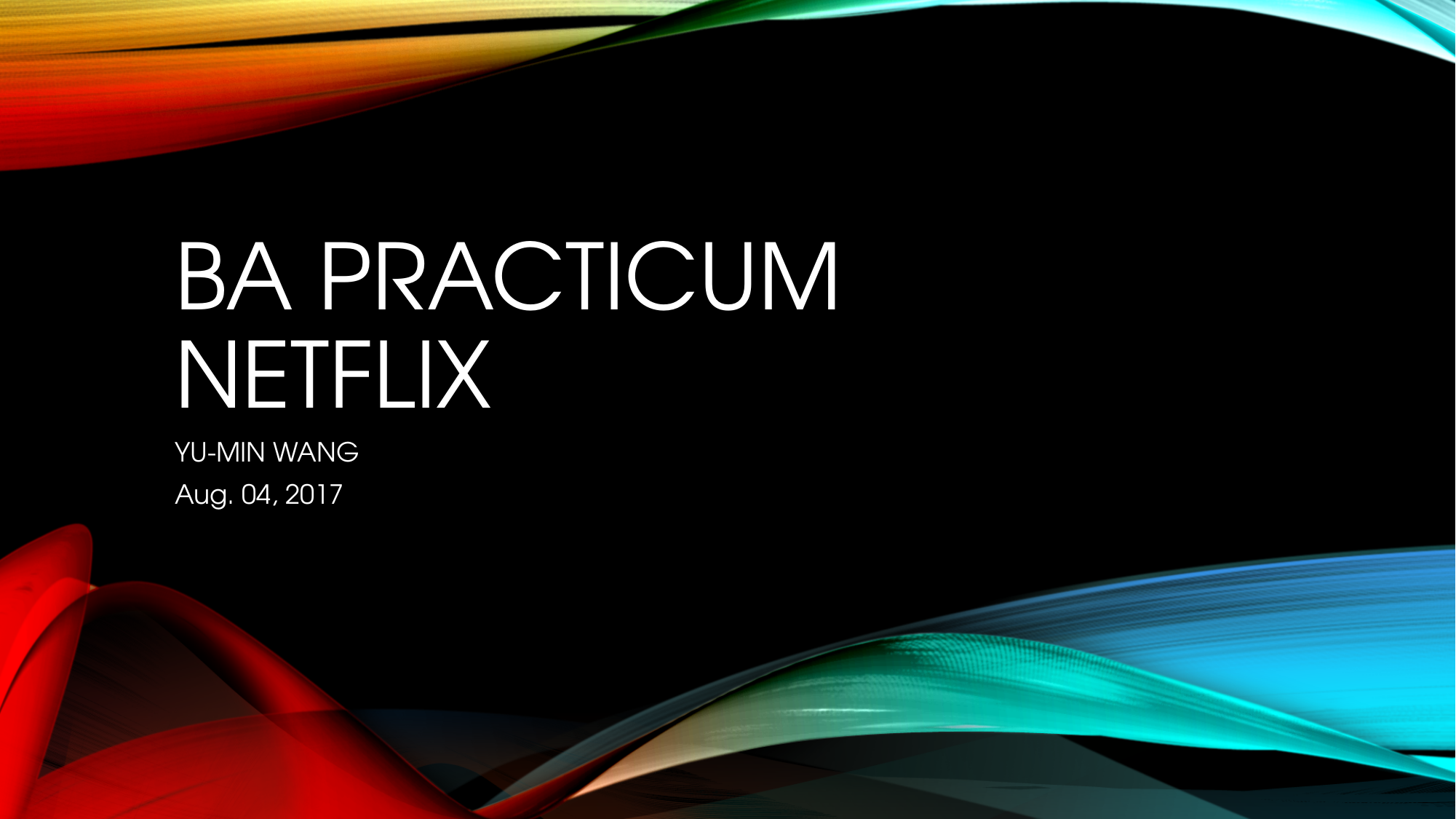

# BA Practicum Netflix
YU-MIN WANG
Aug. 04, 2017